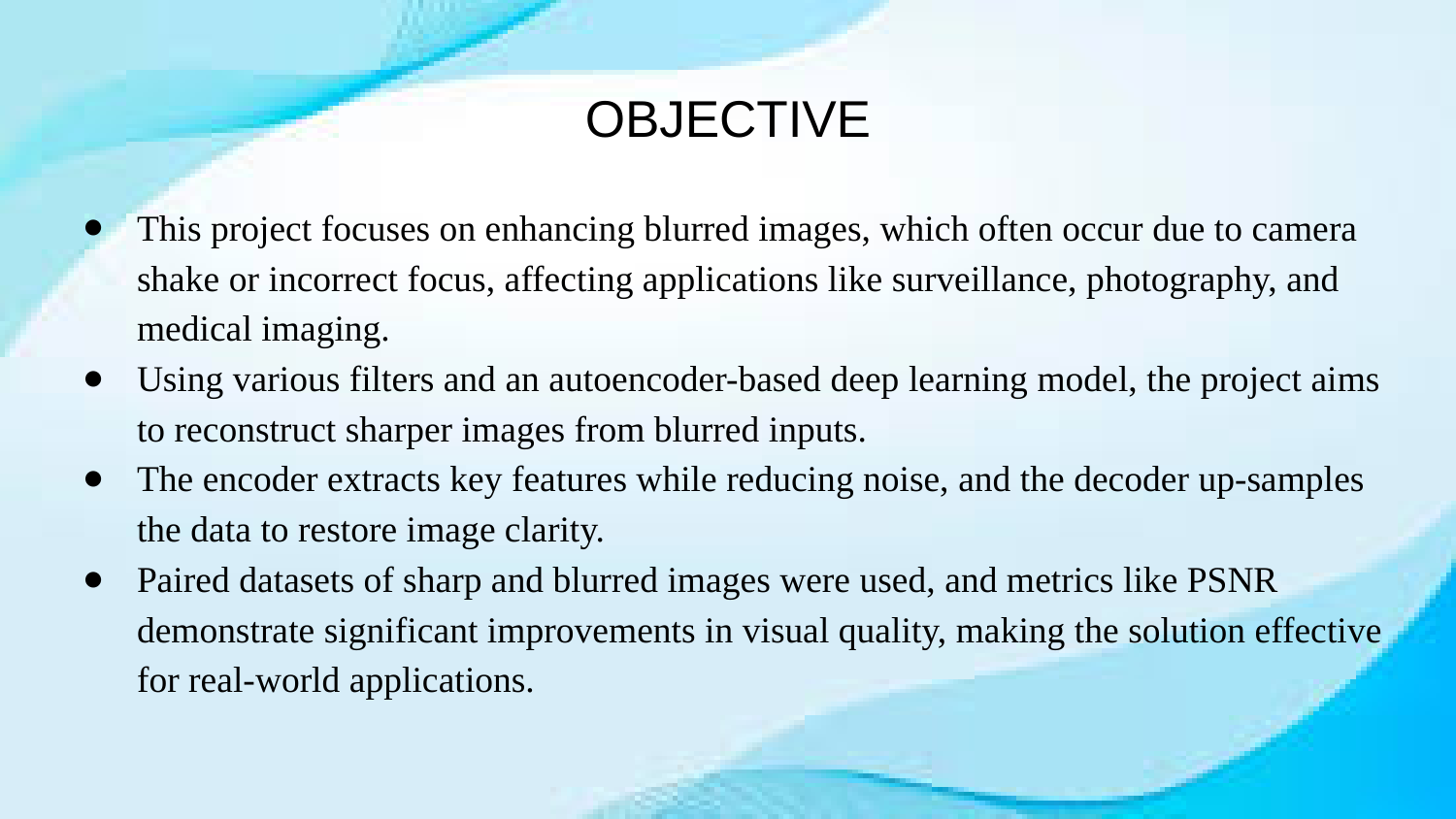

# OBJECTIVE
This project focuses on enhancing blurred images, which often occur due to camera shake or incorrect focus, affecting applications like surveillance, photography, and medical imaging.
Using various filters and an autoencoder-based deep learning model, the project aims to reconstruct sharper images from blurred inputs.
The encoder extracts key features while reducing noise, and the decoder up-samples the data to restore image clarity.
Paired datasets of sharp and blurred images were used, and metrics like PSNR demonstrate significant improvements in visual quality, making the solution effective for real-world applications.